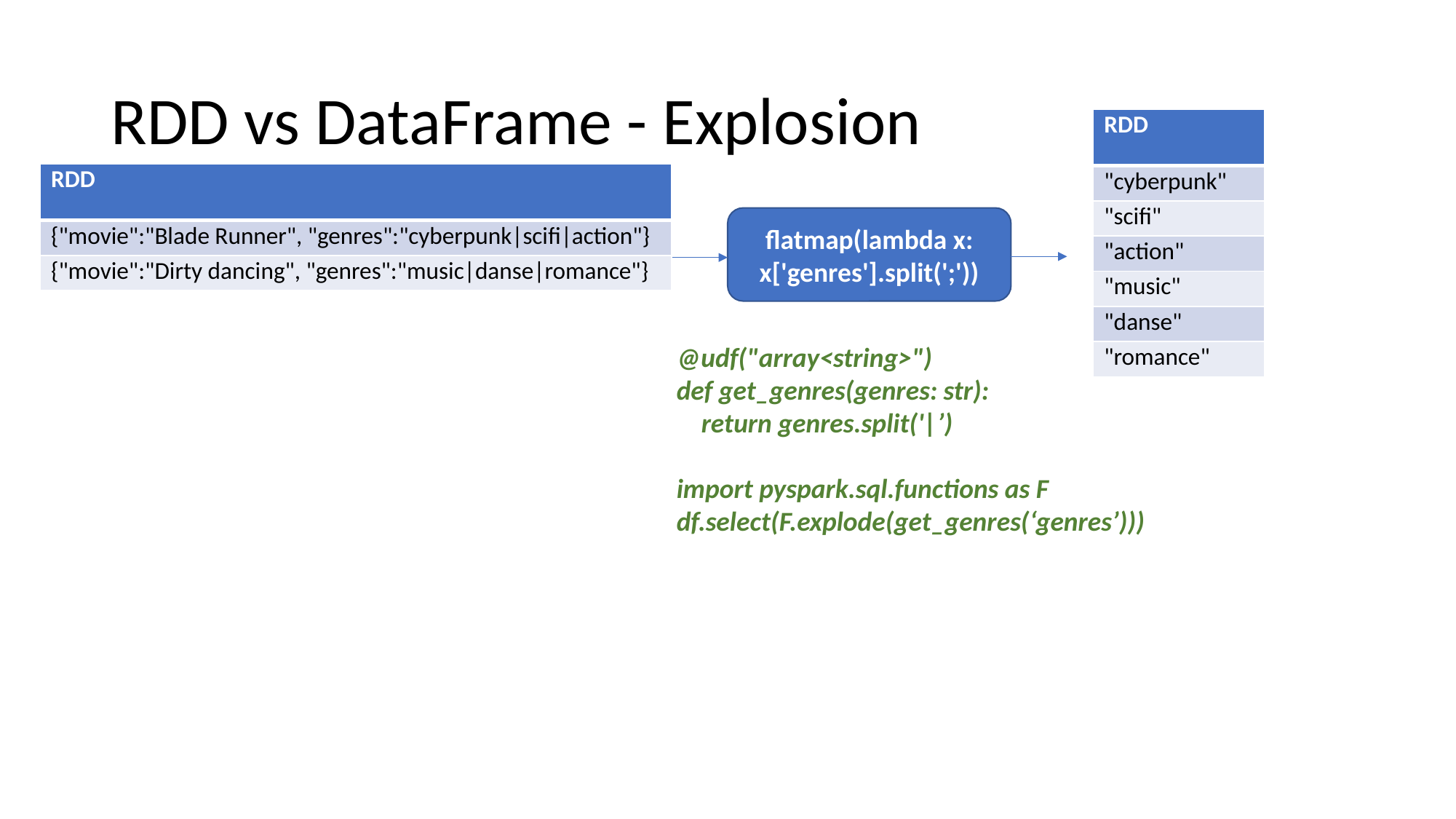

# RDD vs DataFrame - Explosion
| RDD |
| --- |
| "cyberpunk" |
| "scifi" |
| "action" |
| "music" |
| "danse" |
| "romance" |
| RDD |
| --- |
| {"movie":"Blade Runner", "genres":"cyberpunk|scifi|action"} |
| {"movie":"Dirty dancing", "genres":"music|danse|romance"} |
flatmap(lambda x: x['genres'].split(';'))
@udf("array<string>")
def get_genres(genres: str):
    return genres.split('|’)

import pyspark.sql.functions as F
df.select(F.explode(get_genres(‘genres’)))